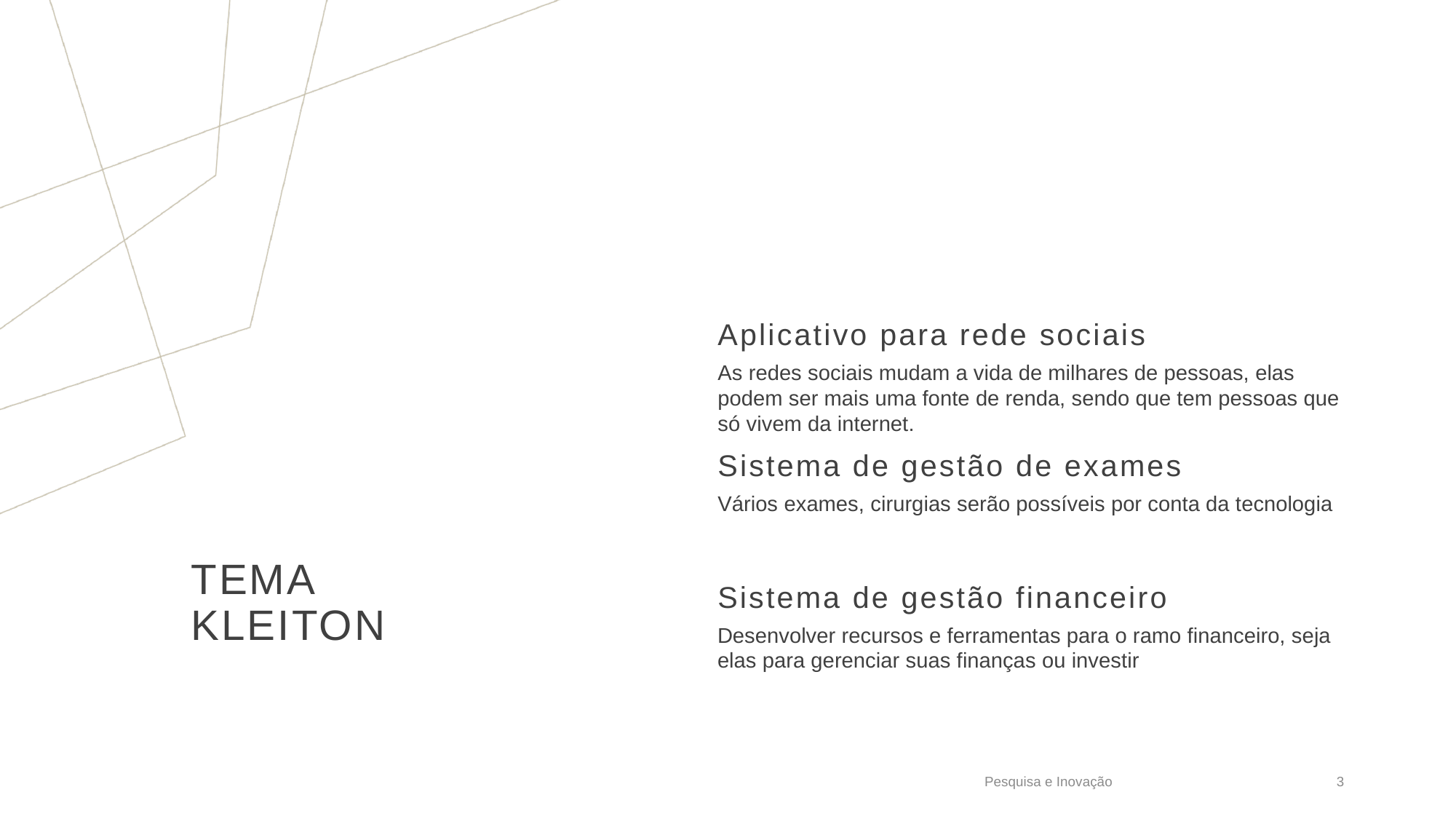

Aplicativo para rede sociais
As redes sociais mudam a vida de milhares de pessoas, elas podem ser mais uma fonte de renda, sendo que tem pessoas que só vivem da internet.
Sistema de gestão de exames
Vários exames, cirurgias serão possíveis por conta da tecnologia
# Tema Kleiton
Sistema de gestão financeiro
Desenvolver recursos e ferramentas para o ramo financeiro, seja elas para gerenciar suas finanças ou investir

Pesquisa e Inovação
3